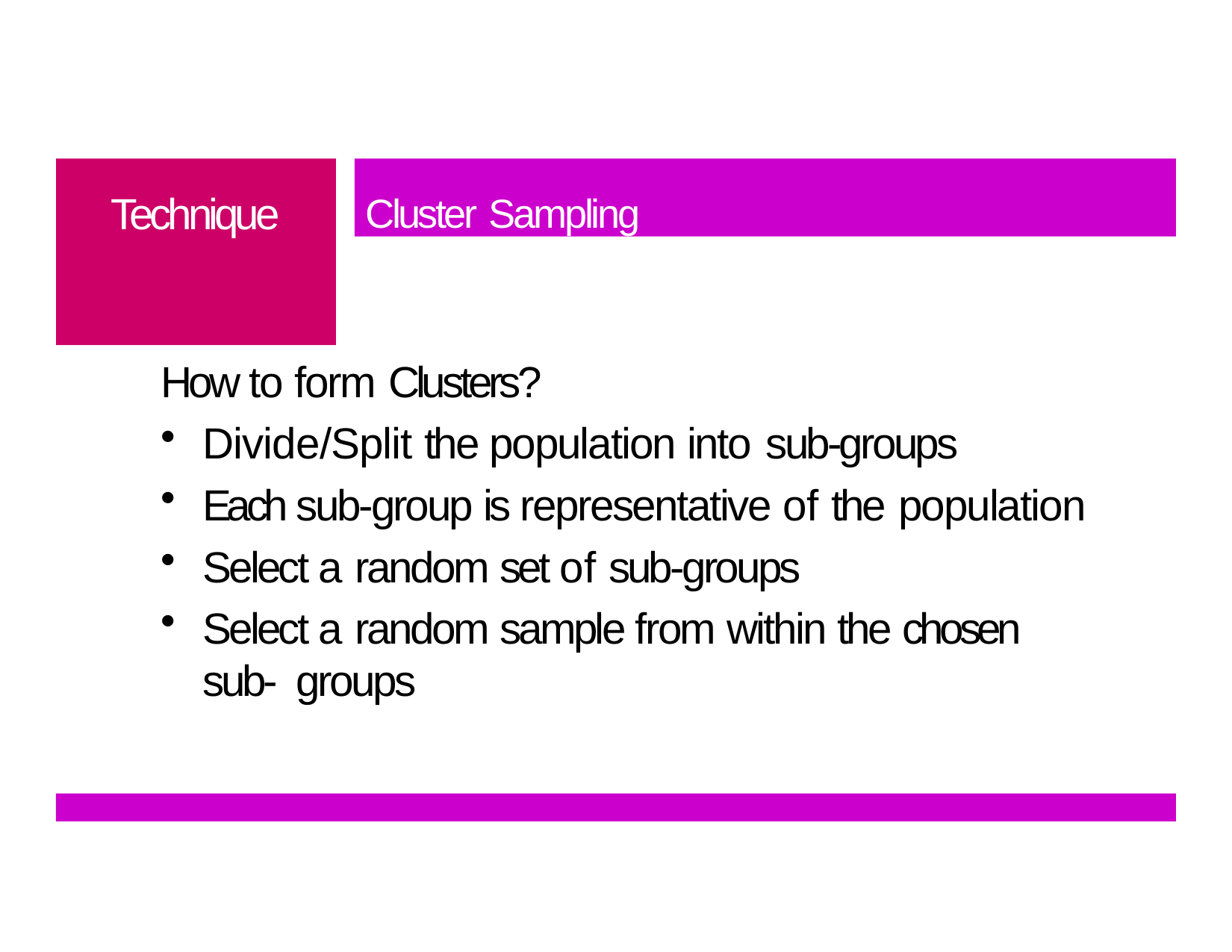

# Technique
Cluster Sampling
How to form Clusters?
Divide/Split the population into sub-groups
Each sub-group is representative of the population
Select a random set of sub-groups
Select a random sample from within the chosen sub-  groups